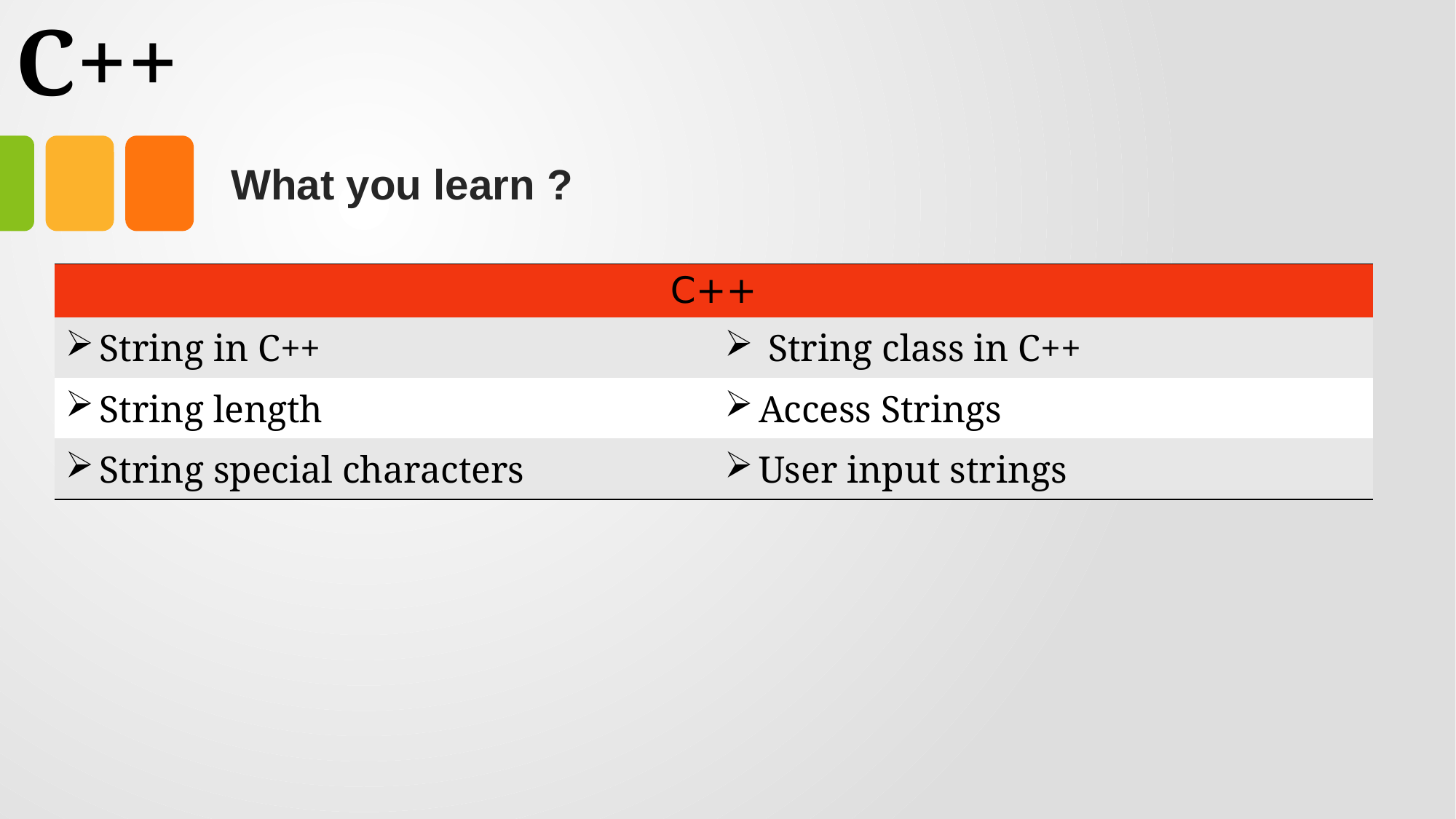

# C++
What you learn ?
| C++ |  |
| --- | --- |
| String in C++ | String class in C++ |
| String length | Access Strings |
| String special characters | User input strings |